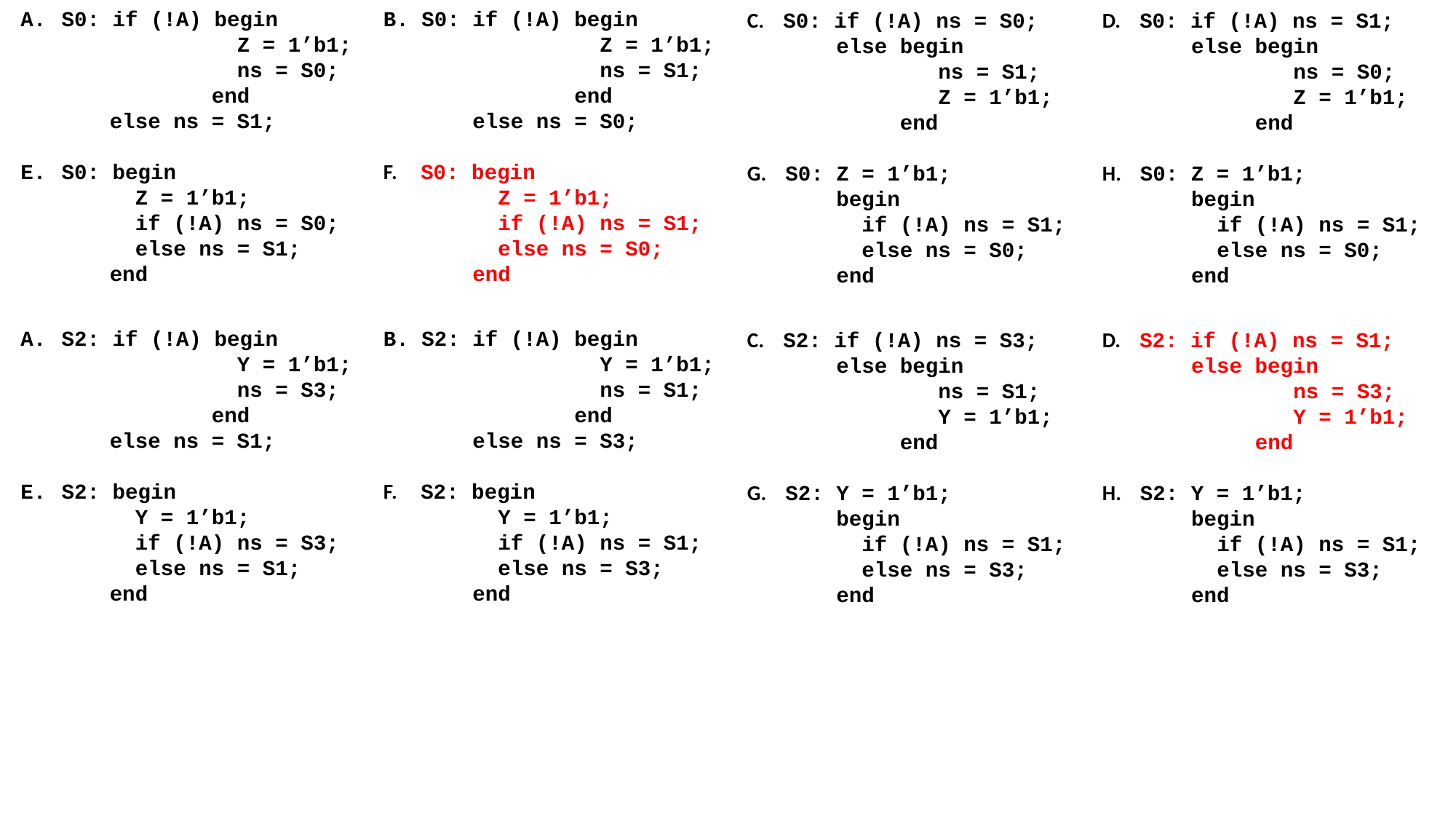

S0: if (!A) begin
                 Z = 1’b1;
                 ns = S0;
               end
       else ns = S1;

S0: begin
         Z = 1’b1;
         if (!A) ns = S0;
         else ns = S1;
       end

B. S0: if (!A) begin
                 Z = 1’b1;
                 ns = S1;
               end
       else ns = S0;

F.     S0: begin
         Z = 1’b1;
         if (!A) ns = S1;
         else ns = S0;
       end

C.    S0: if (!A) ns = S0;
       else begin
               ns = S1;
               Z = 1’b1;
            end

G.    S0: Z = 1’b1;
       begin
         if (!A) ns = S1;
         else ns = S0;
       end

D.    S0: if (!A) ns = S1;
       else begin
               ns = S0;
               Z = 1’b1;
            end

H.    S0: Z = 1’b1;
       begin
         if (!A) ns = S1;
         else ns = S0;
       end
S2: if (!A) begin
                 Y = 1’b1;
                 ns = S3;
               end
       else ns = S1;

S2: begin
         Y = 1’b1;
         if (!A) ns = S3;
         else ns = S1;
       end

B. S2: if (!A) begin
                 Y = 1’b1;
                 ns = S1;
               end
       else ns = S3;

F.     S2: begin
         Y = 1’b1;
         if (!A) ns = S1;
         else ns = S3;
       end

C.    S2: if (!A) ns = S3;
       else begin
               ns = S1;
               Y = 1’b1;
            end

G.    S2: Y = 1’b1;
       begin
         if (!A) ns = S1;
         else ns = S3;
       end

D.    S2: if (!A) ns = S1;
       else begin
               ns = S3;
               Y = 1’b1;
            end

H.    S2: Y = 1’b1;
       begin
         if (!A) ns = S1;
         else ns = S3;
       end